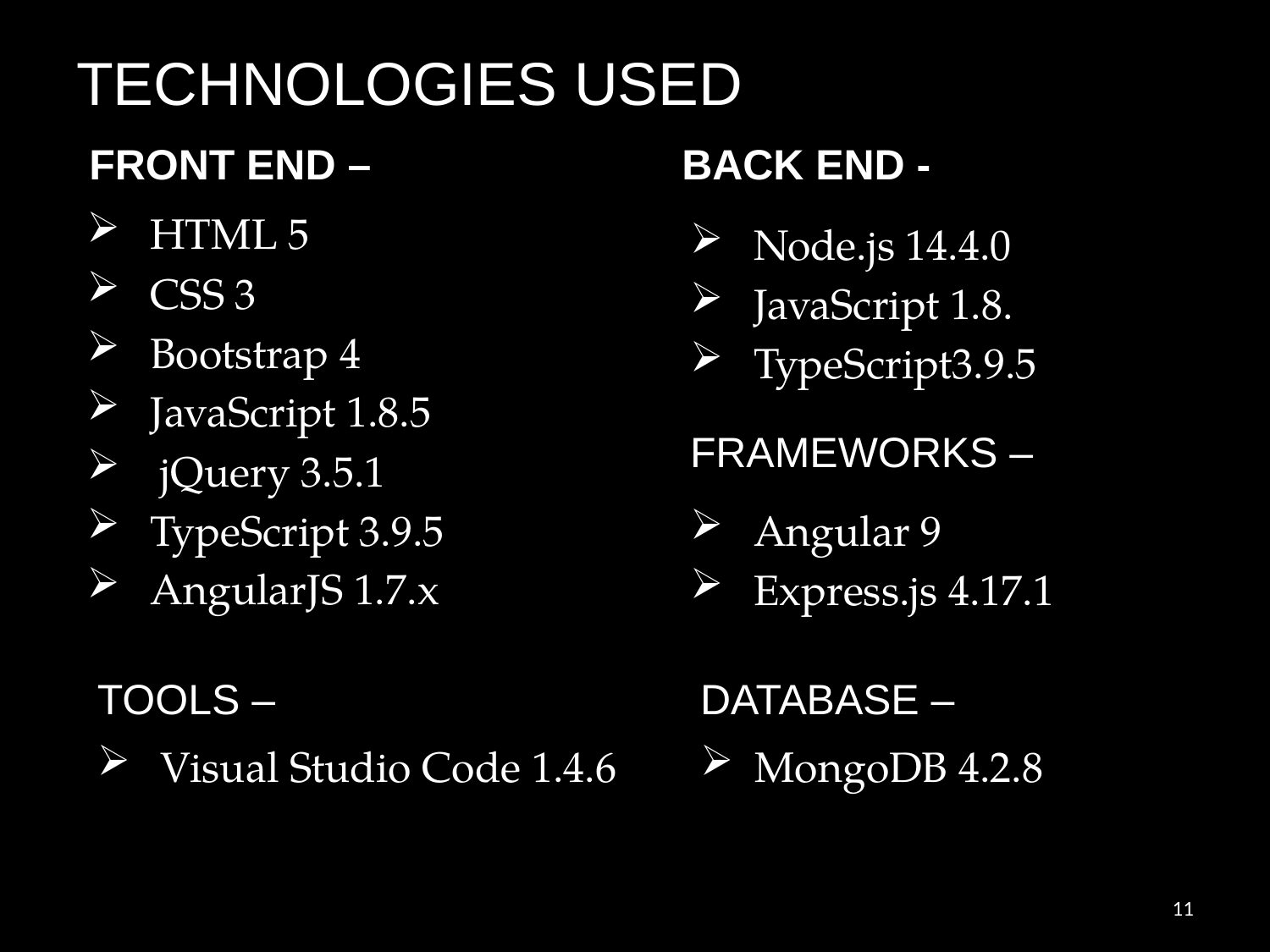

# TECHNOLOGIES USED
  FRONT END –
  BACK END -
HTML 5
CSS 3
Bootstrap 4
JavaScript 1.8.5
 jQuery 3.5.1
TypeScript 3.9.5
AngularJS 1.7.x

Node.js 14.4.0
JavaScript 1.8.
TypeScript3.9.5

FRAMEWORKS –

Angular 9
Express.js 4.17.1

TOOLS –

Visual Studio Code 1.4.6
DATABASE –

  MongoDB 4.2.8
11